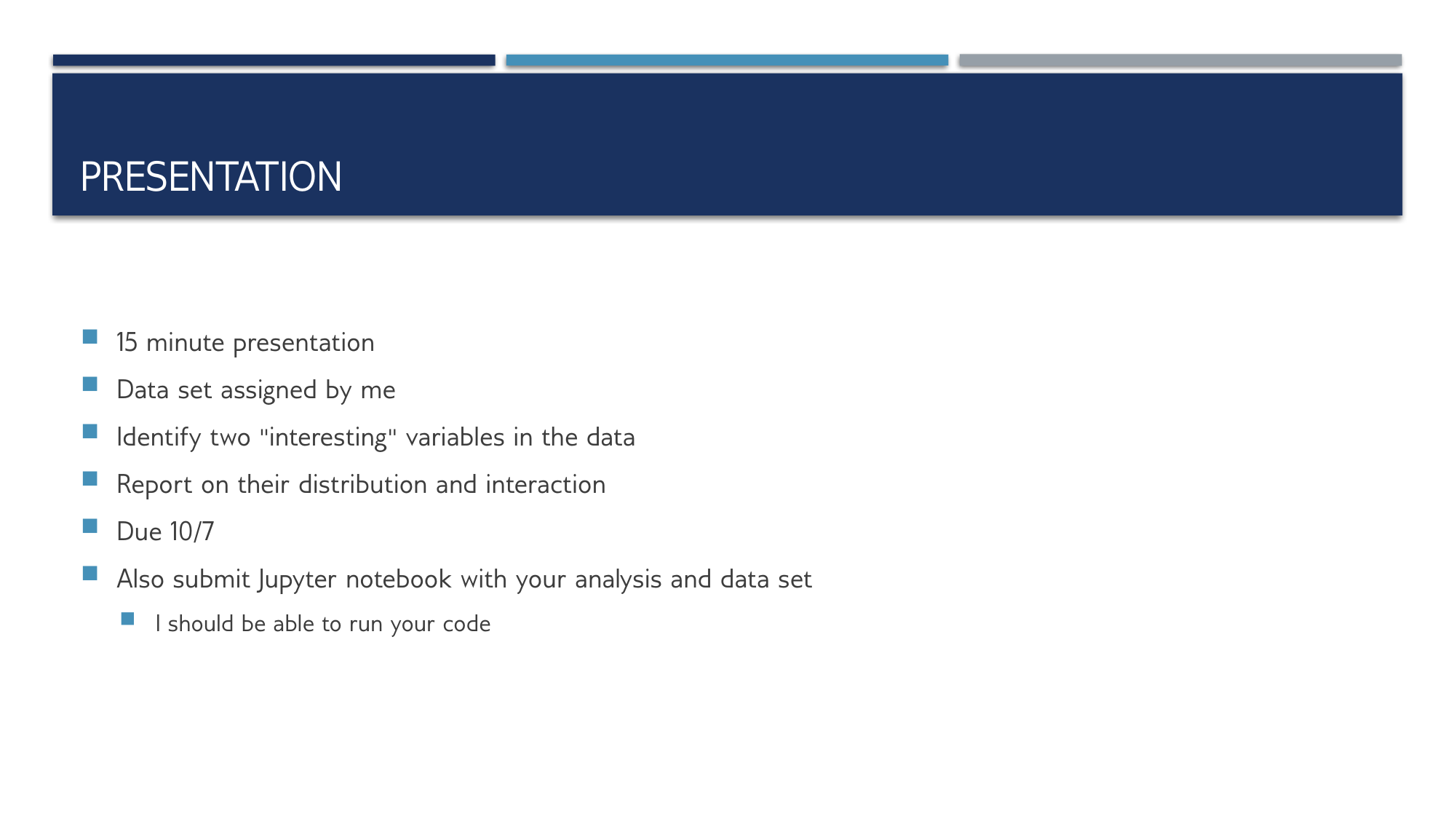

# Presentation
15 minute presentation
Data set assigned by me
Identify two "interesting" variables in the data
Report on their distribution and interaction
Due 10/7
Also submit Jupyter notebook with your analysis and data set
I should be able to run your code